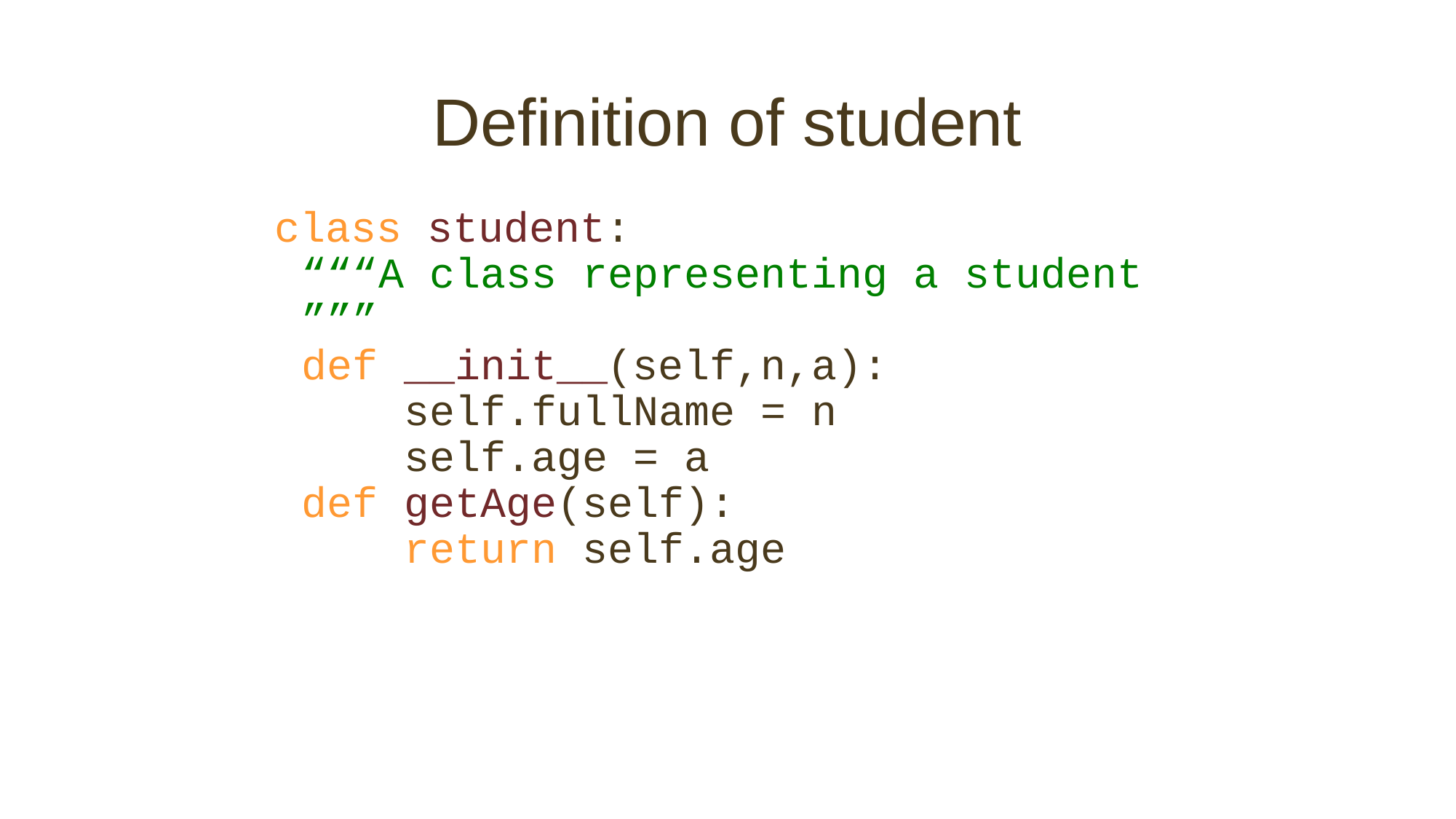

# Definition of student
class student:
“““A class representing a student ”””
def __init__(self,n,a):
    self.fullName = n
    self.age = a
def getAge(self):
    return self.age